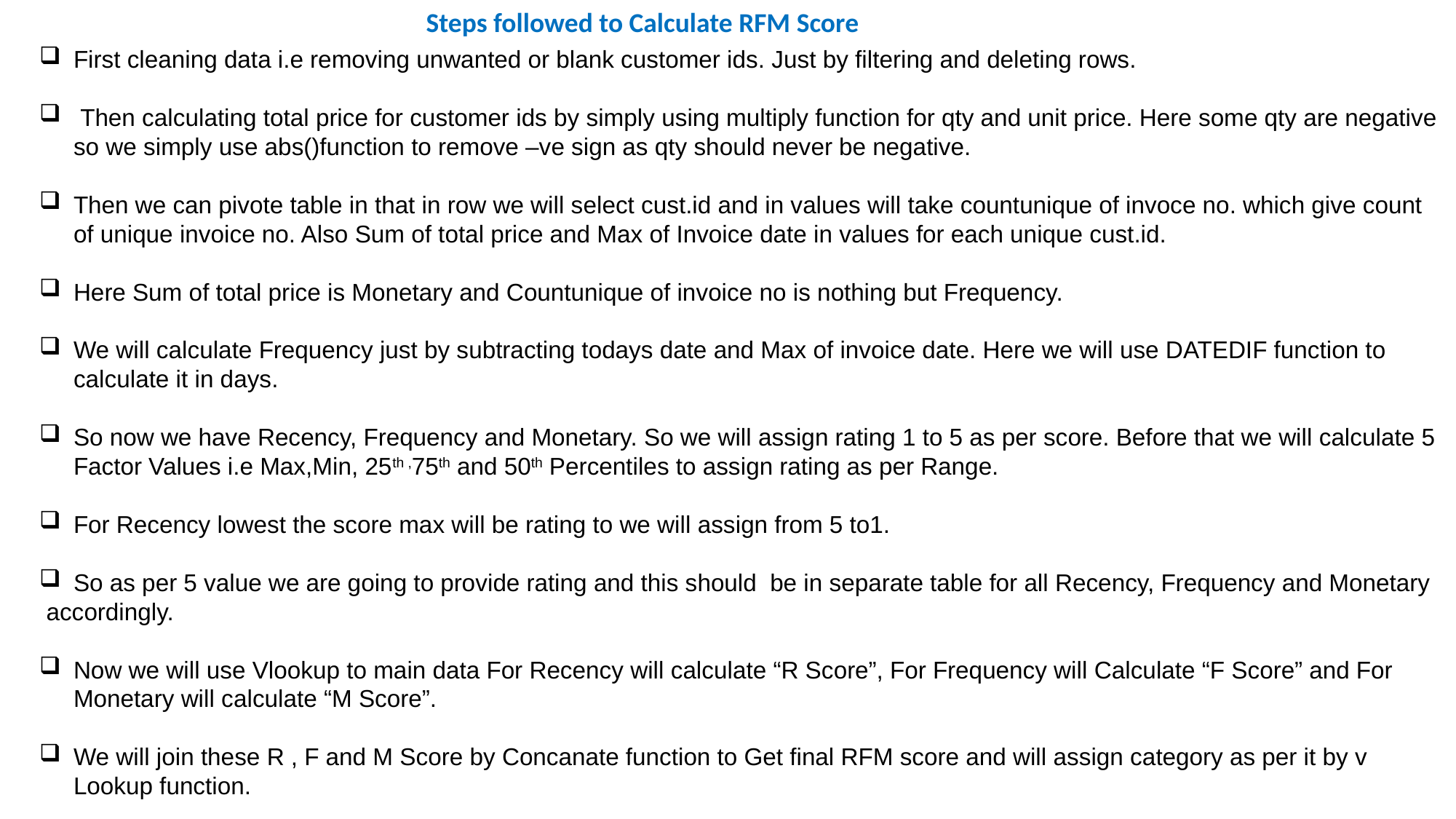

Steps followed to Calculate RFM Score

First cleaning data i.e removing unwanted or blank customer ids. Just by filtering and deleting rows.

 Then calculating total price for customer ids by simply using multiply function for qty and unit price. Here some qty are negative so we simply use abs()function to remove –ve sign as qty should never be negative.

Then we can pivote table in that in row we will select cust.id and in values will take countunique of invoce no. which give count of unique invoice no. Also Sum of total price and Max of Invoice date in values for each unique cust.id.

Here Sum of total price is Monetary and Countunique of invoice no is nothing but Frequency.

We will calculate Frequency just by subtracting todays date and Max of invoice date. Here we will use DATEDIF function to calculate it in days.

So now we have Recency, Frequency and Monetary. So we will assign rating 1 to 5 as per score. Before that we will calculate 5 Factor Values i.e Max,Min, 25th ,75th and 50th Percentiles to assign rating as per Range.

For Recency lowest the score max will be rating to we will assign from 5 to1.

So as per 5 value we are going to provide rating and this should  be in separate table for all Recency, Frequency and Monetary
 accordingly.

Now we will use Vlookup to main data For Recency will calculate “R Score”, For Frequency will Calculate “F Score” and For Monetary will calculate “M Score”.

We will join these R , F and M Score by Concanate function to Get final RFM score and will assign category as per it by v Lookup function.